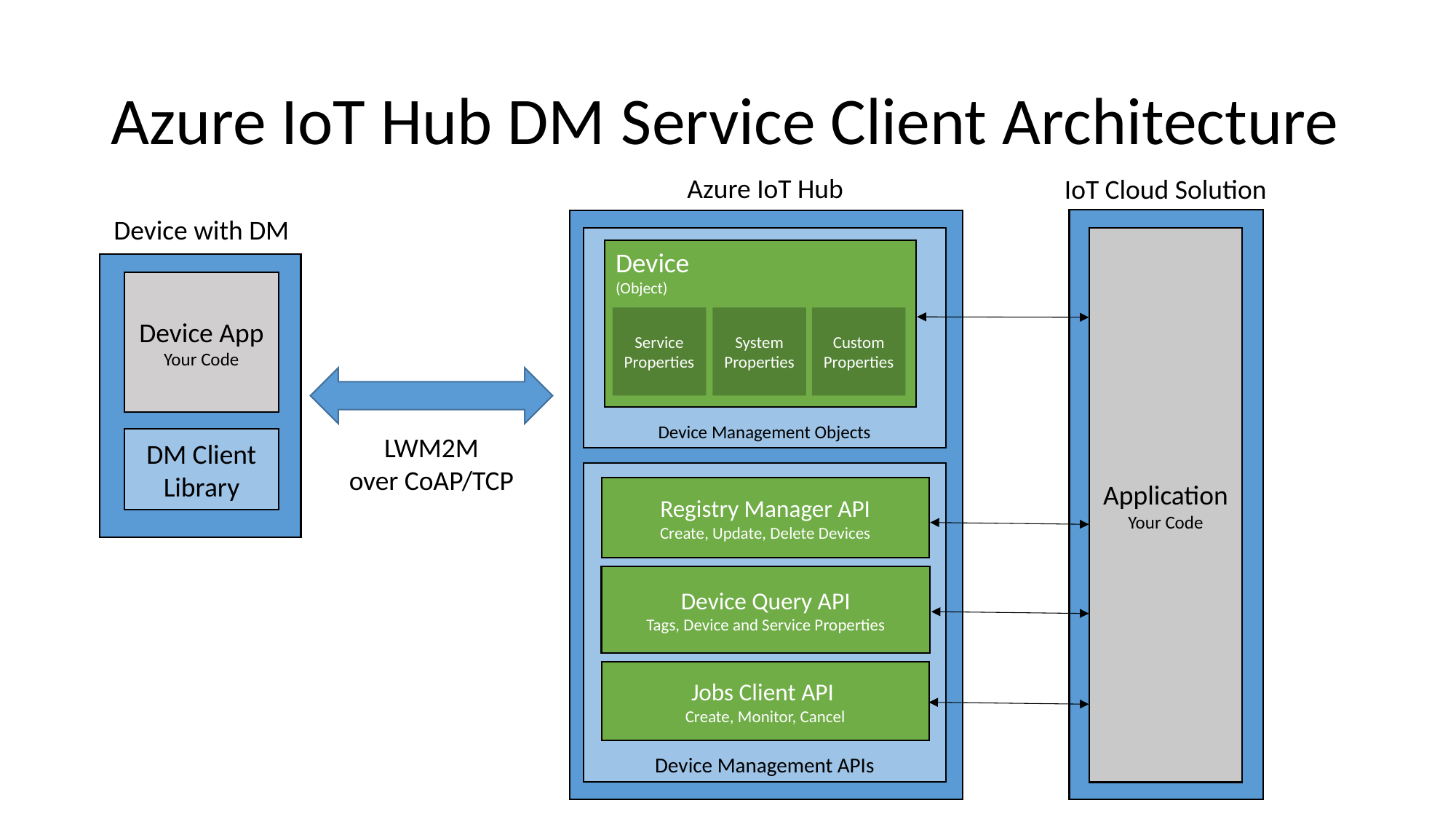

# Azure IoT Hub DM Service Client Architecture
Azure IoT Hub
IoT Cloud Solution
Device with DM

Device Management Objects
Application
Your Code
Device
(Object)

Device App
Your Code
Service Properties
System Properties
Custom Properties

LWM2M
over CoAP/TCP
DM Client Library
Device Management APIs
Registry Manager API
Create, Update, Delete Devices
Device Query API
Tags, Device and Service Properties
Jobs Client API
Create, Monitor, Cancel